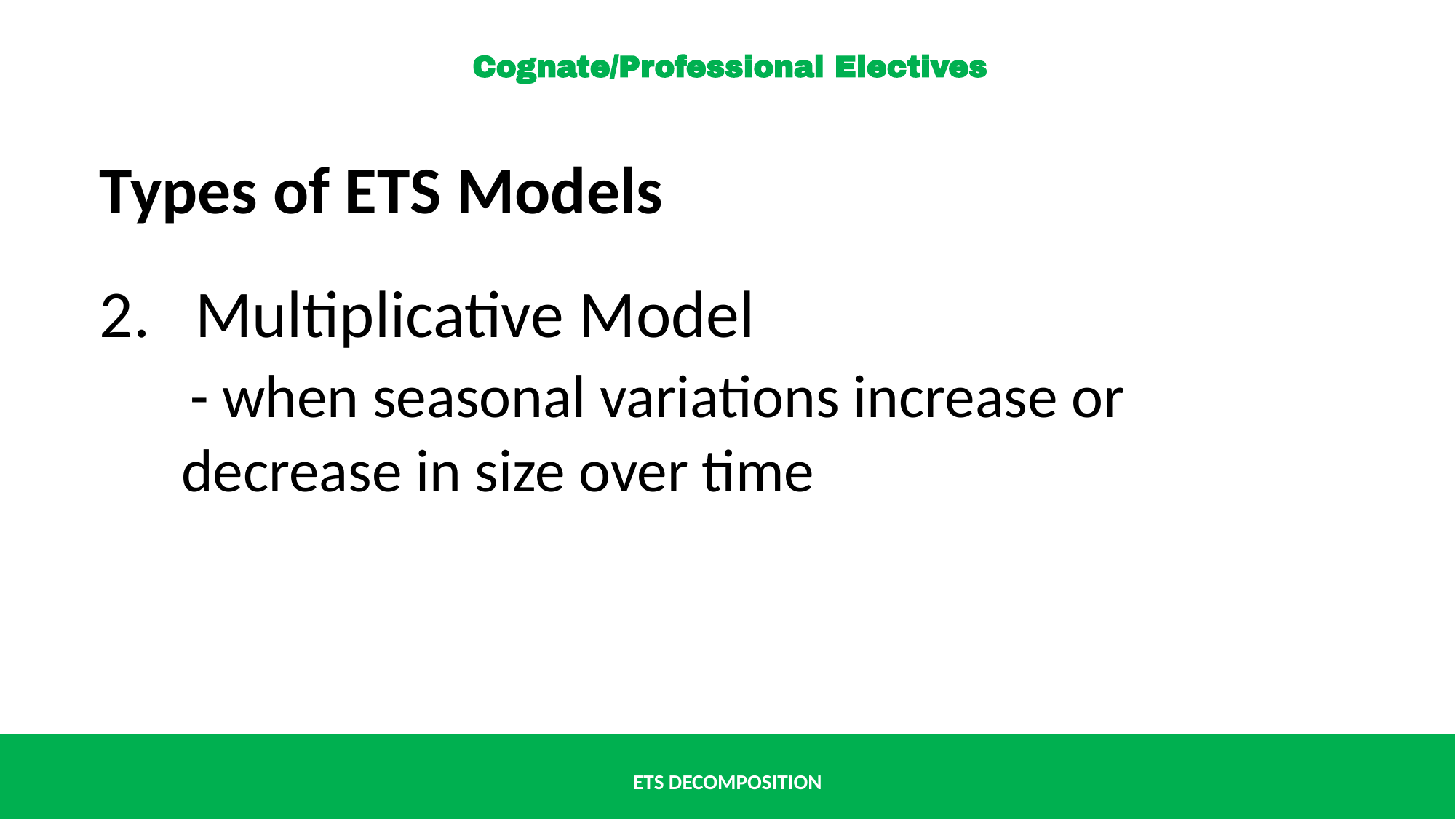

Types of ETS Models

2.   Multiplicative Model
      - when seasonal variations increase or
      decrease in size over time